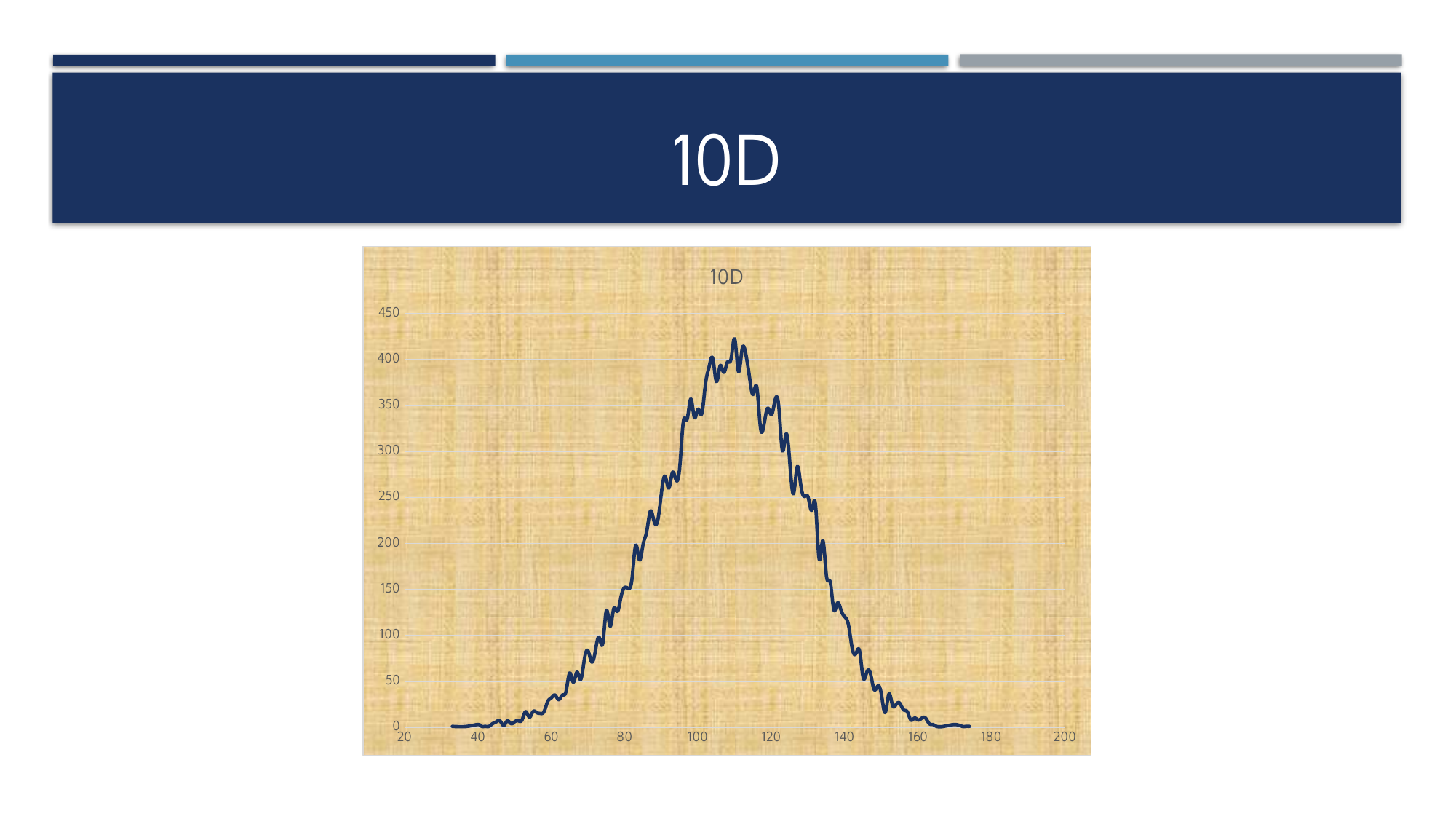

# 10D

### Chart: 10D

| Category |  |
|---|---|